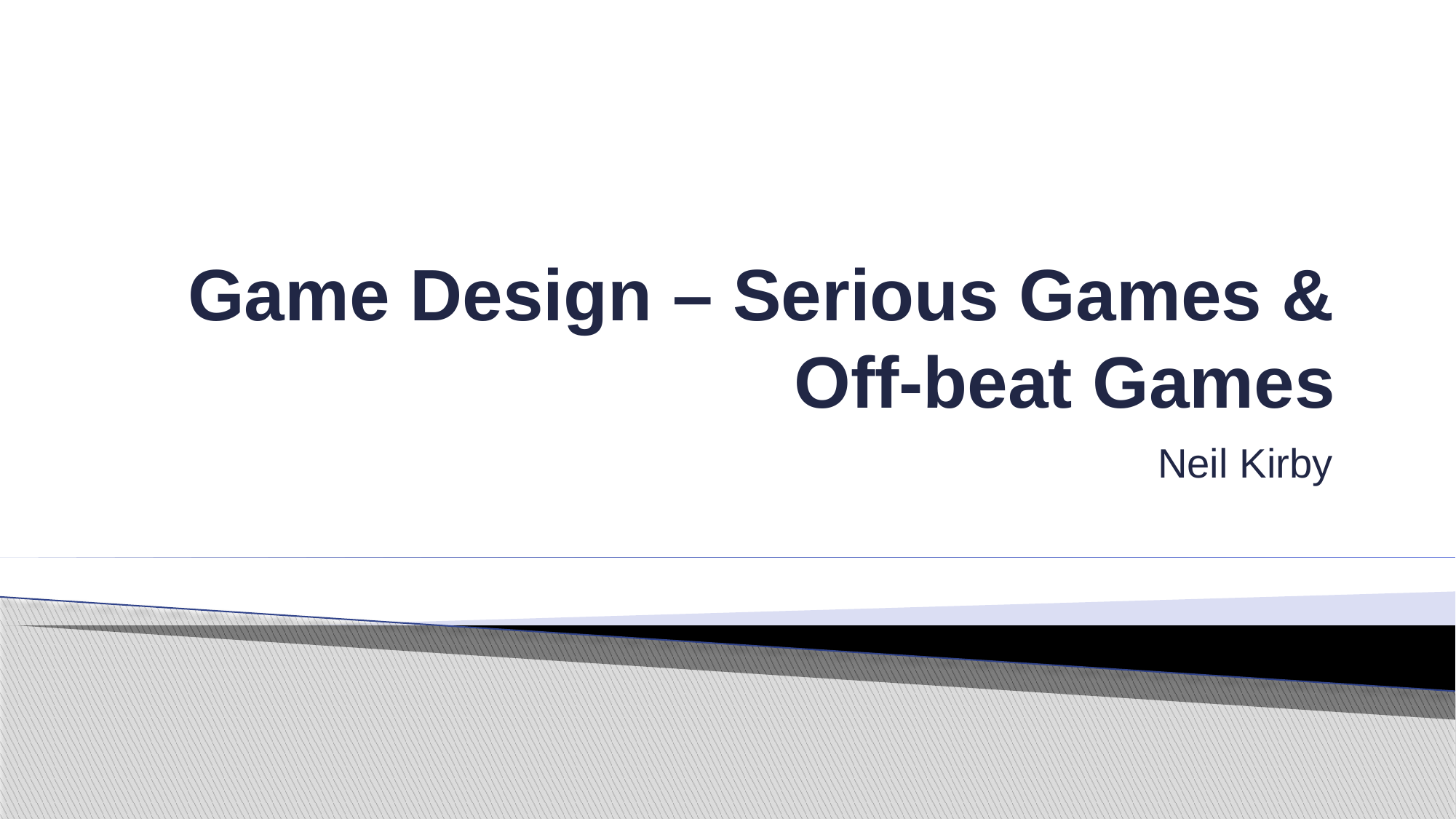

# Game Design – Serious Games & Off-beat Games
Neil Kirby